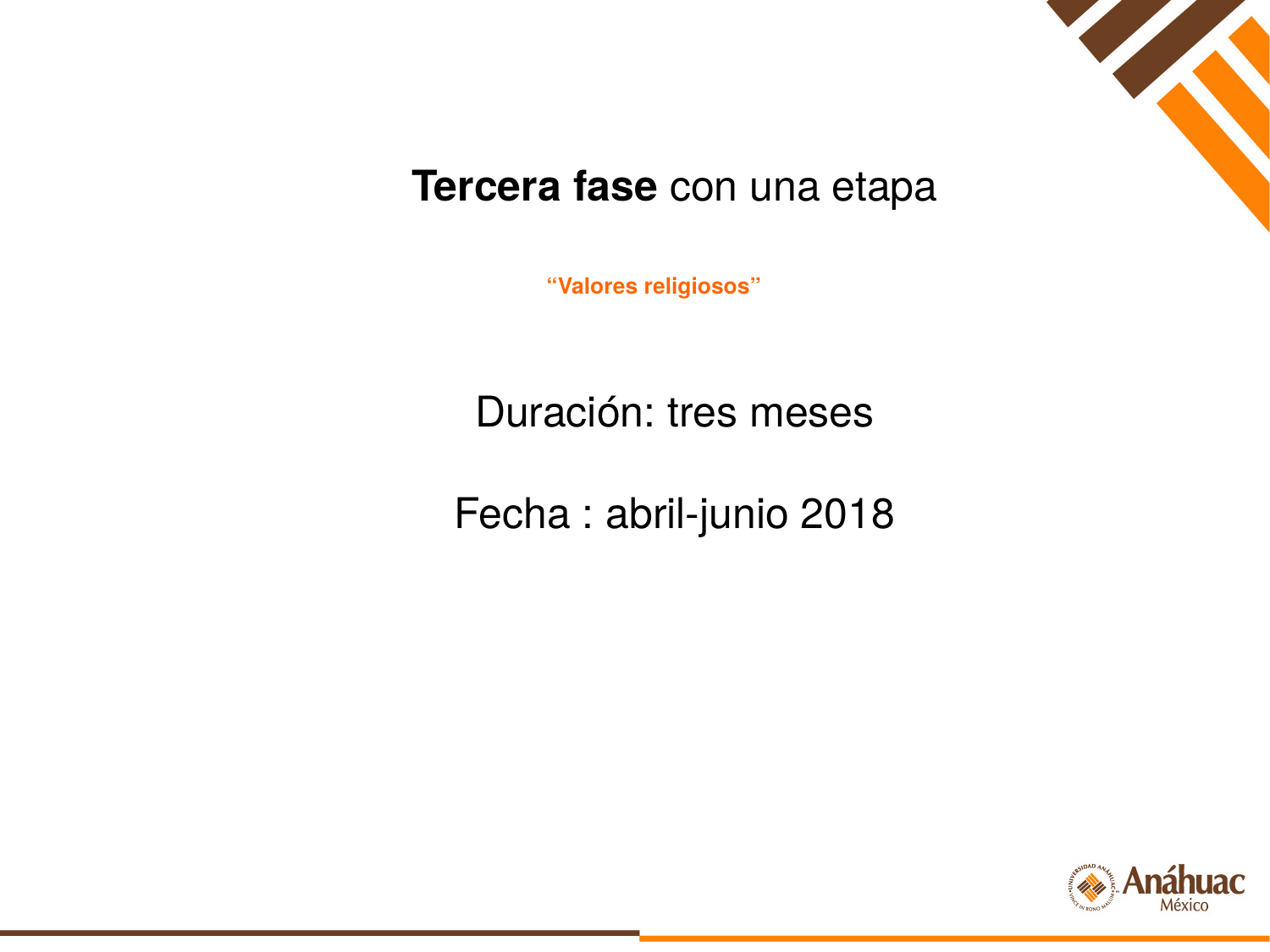

Tercera fase con una etapa
# “Valores religiosos”
Duración: tres meses

Fecha : abril-junio 2018